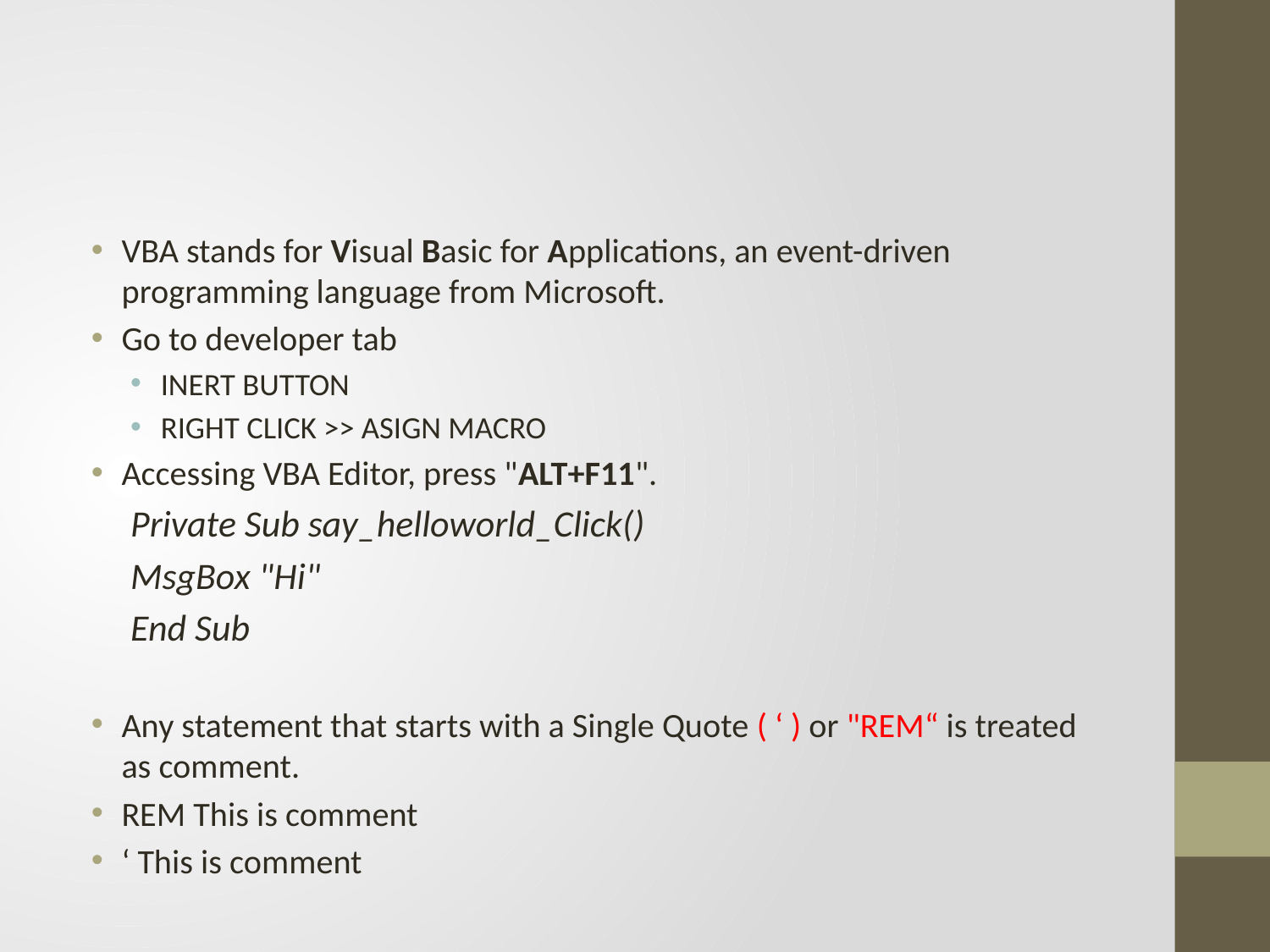

#
VBA stands for Visual Basic for Applications, an event-driven programming language from Microsoft.
Go to developer tab
INERT BUTTON
RIGHT CLICK >> ASIGN MACRO
Accessing VBA Editor, press "ALT+F11".
Private Sub say_helloworld_Click()
MsgBox "Hi"
End Sub

Any statement that starts with a Single Quote ( ‘ ) or "REM“ is treated as comment.
REM This is comment
‘ This is comment